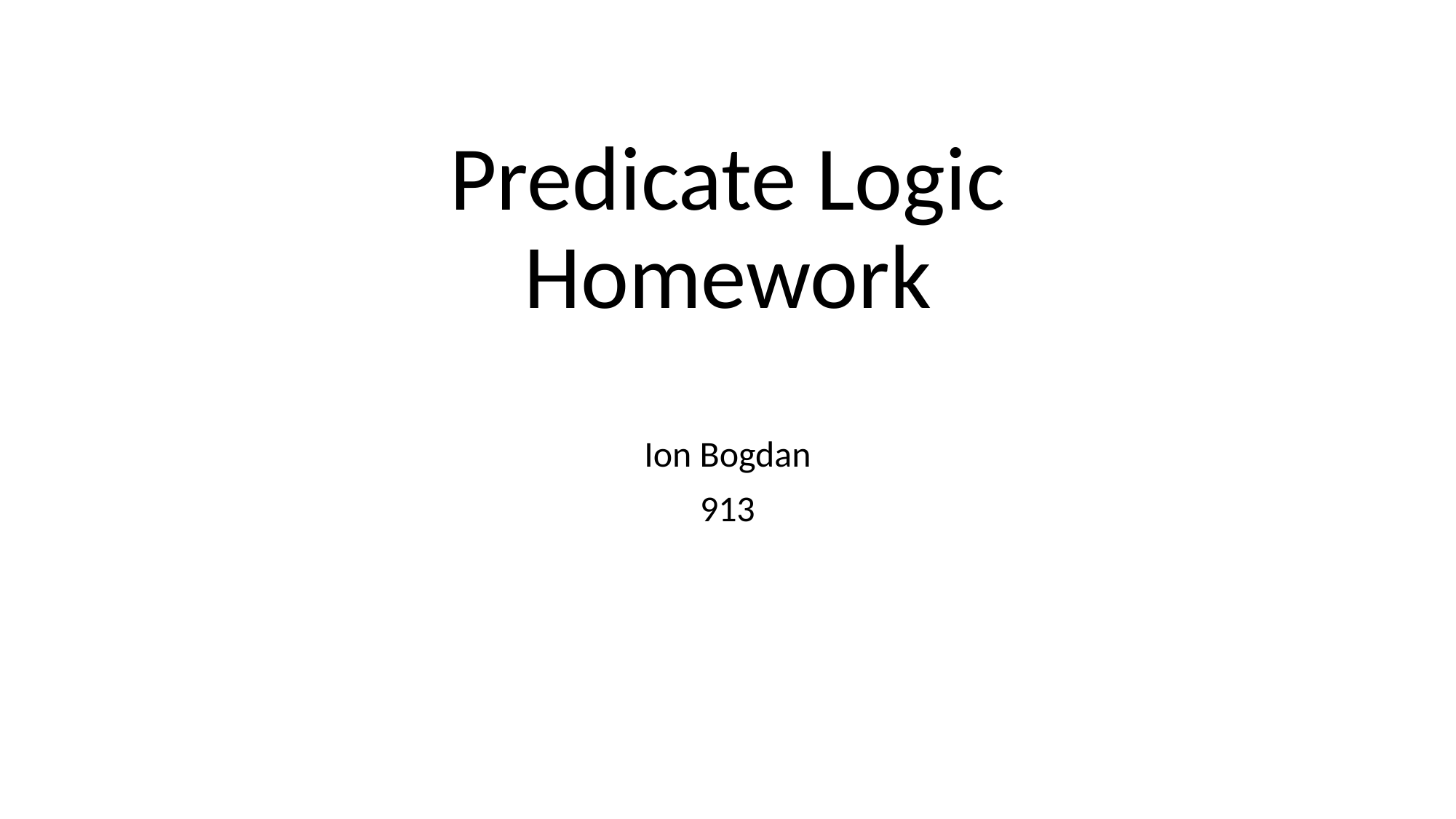

# Predicate Logic Homework
Ion Bogdan
913